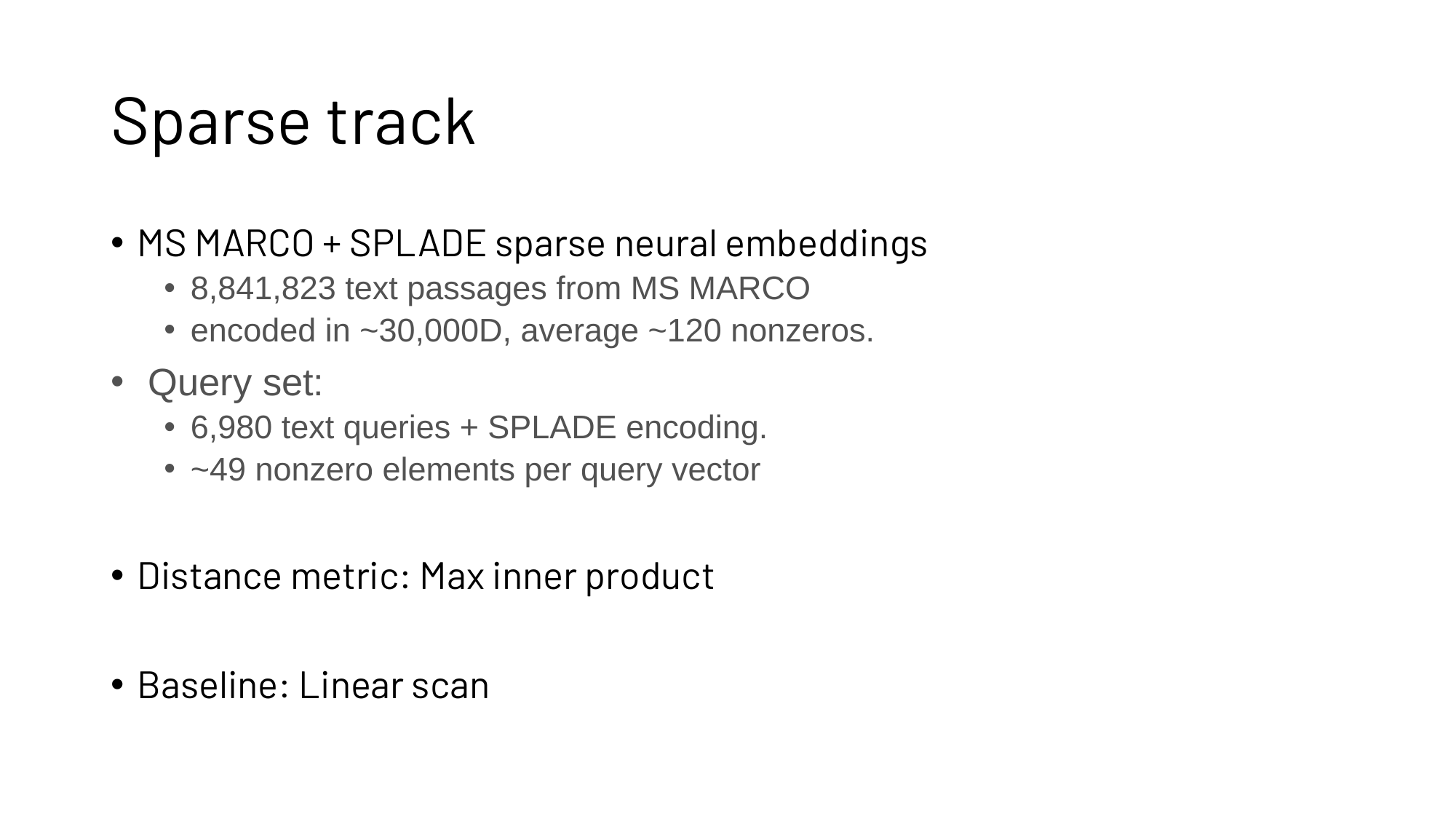

# Sparse track
MS MARCO + SPLADE sparse neural embeddings
8,841,823 text passages from MS MARCO
encoded in ~30,000D, average ~120 nonzeros.
 Query set:
6,980 text queries + SPLADE encoding.
~49 nonzero elements per query vector

Distance metric: Max inner product

Baseline: Linear scan